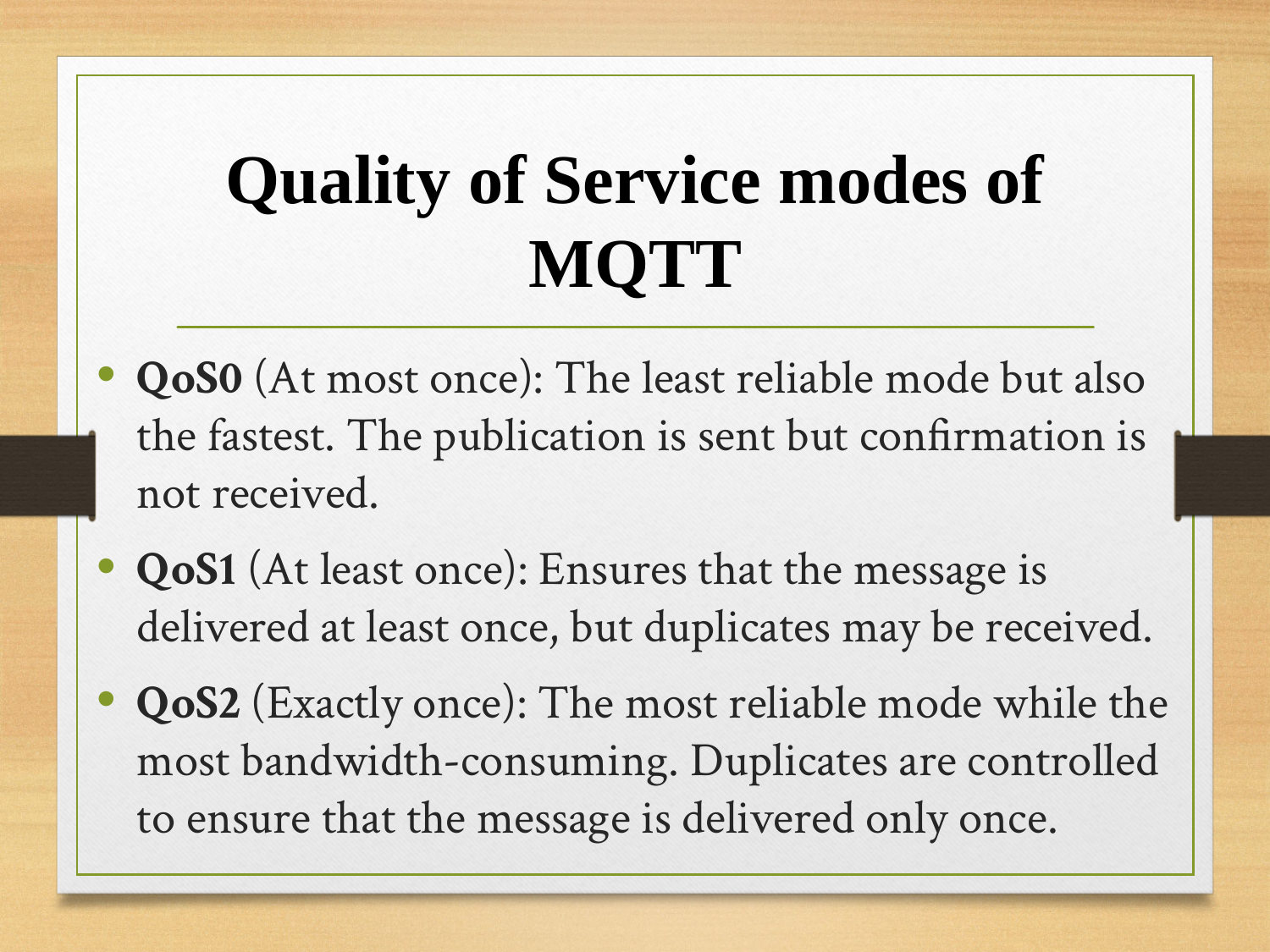

# Quality of Service modes of MQTT
QoS0 (At most once): The least reliable mode but also the fastest. The publication is sent but confirmation is not received.
QoS1 (At least once): Ensures that the message is delivered at least once, but duplicates may be received.
QoS2 (Exactly once): The most reliable mode while the most bandwidth-consuming. Duplicates are controlled to ensure that the message is delivered only once.